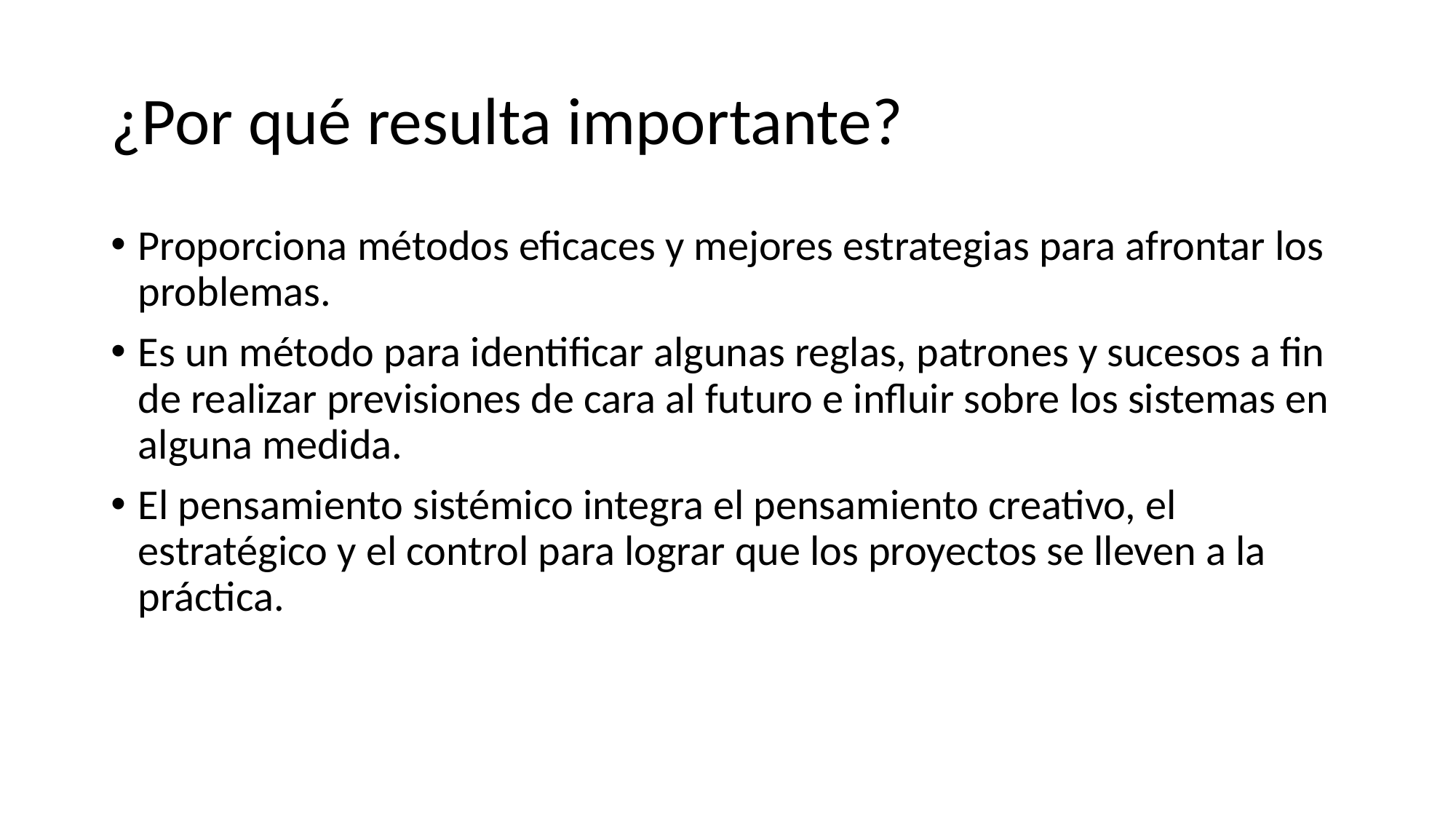

# ¿Por qué resulta importante?
Proporciona métodos eficaces y mejores estrategias para afrontar los problemas.
Es un método para identificar algunas reglas, patrones y sucesos a fin de realizar previsiones de cara al futuro e influir sobre los sistemas en alguna medida.
El pensamiento sistémico integra el pensamiento creativo, el estratégico y el control para lograr que los proyectos se lleven a la práctica.